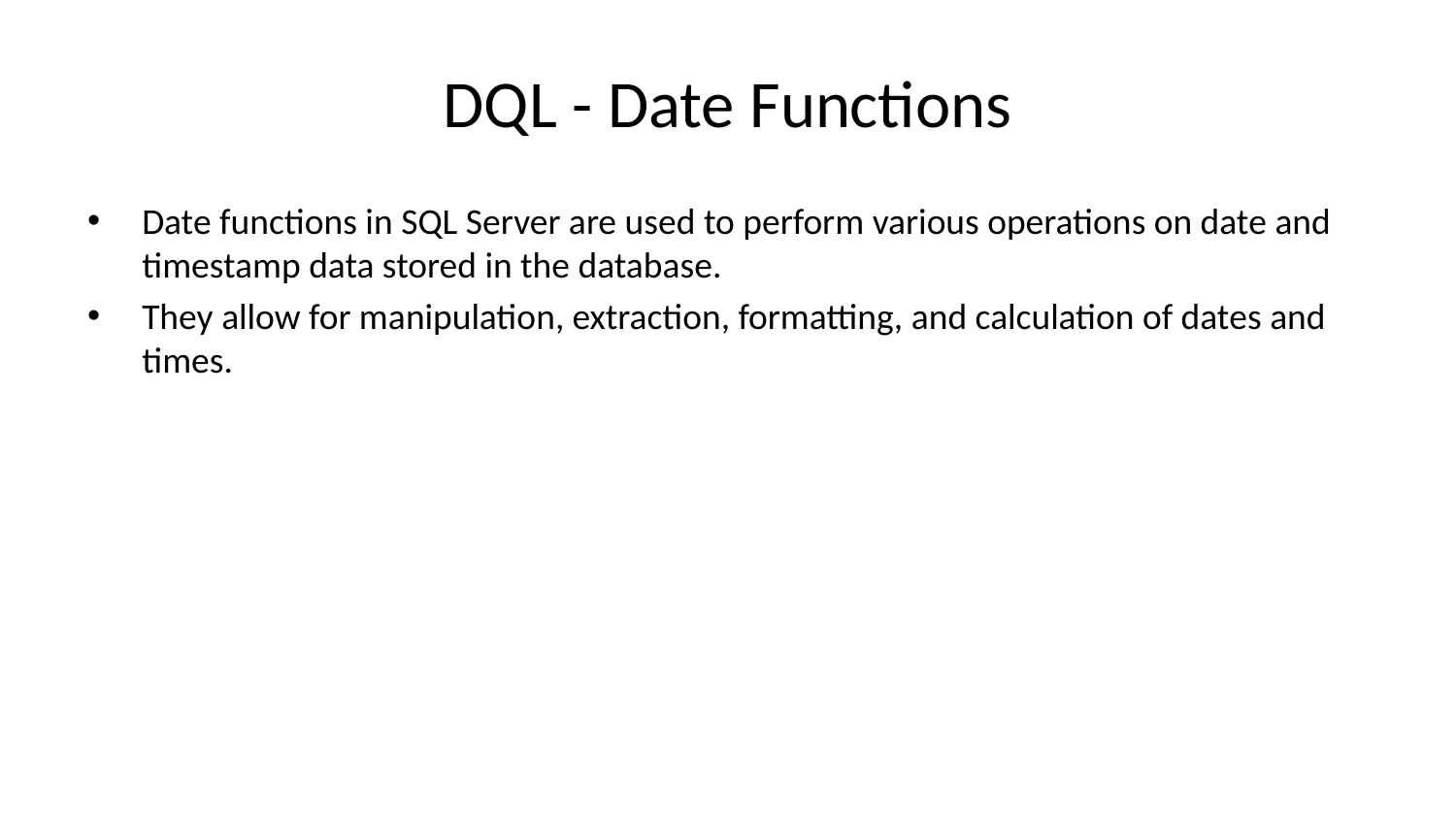

# DQL - Date Functions
Date functions in SQL Server are used to perform various operations on date and timestamp data stored in the database.
They allow for manipulation, extraction, formatting, and calculation of dates and times.